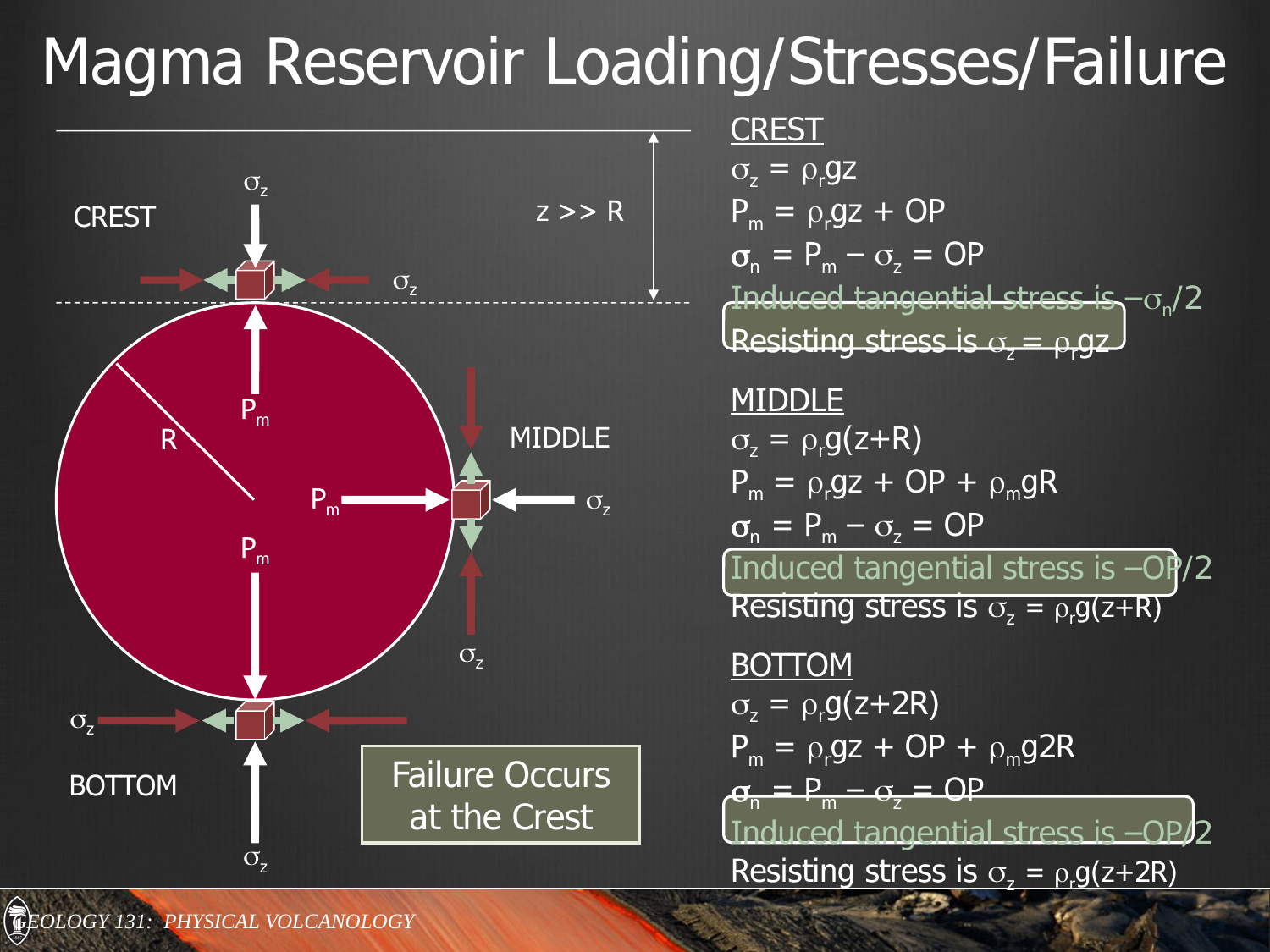

# Magma Reservoir Loading/Stresses/Failure
CREST
σz = ρrgz
Pm = ρrgz + OP
σn = Pm – σz = OP
Induced tangential stress is –σn/2
Resisting stress is σz = ρrgz
MIDDLE
σz = ρrg(z+R)
Pm = ρrgz + OP + ρmgR
σn = Pm – σz = OP
Induced tangential stress is –OP/2
Resisting stress is σz = ρrg(z+R)
BOTTOM
σz = ρrg(z+2R)
Pm = ρrgz + OP + ρmg2R
σn = Pm – σz = OP
Induced tangential stress is –OP/2
Resisting stress is σz = ρrg(z+2R)

σz
CREST

Pm

z >> R

σz

MIDDLE

Pm
σz

σz

R
Pm

σz

BOTTOM
σz

Failure Occurs at the Crest